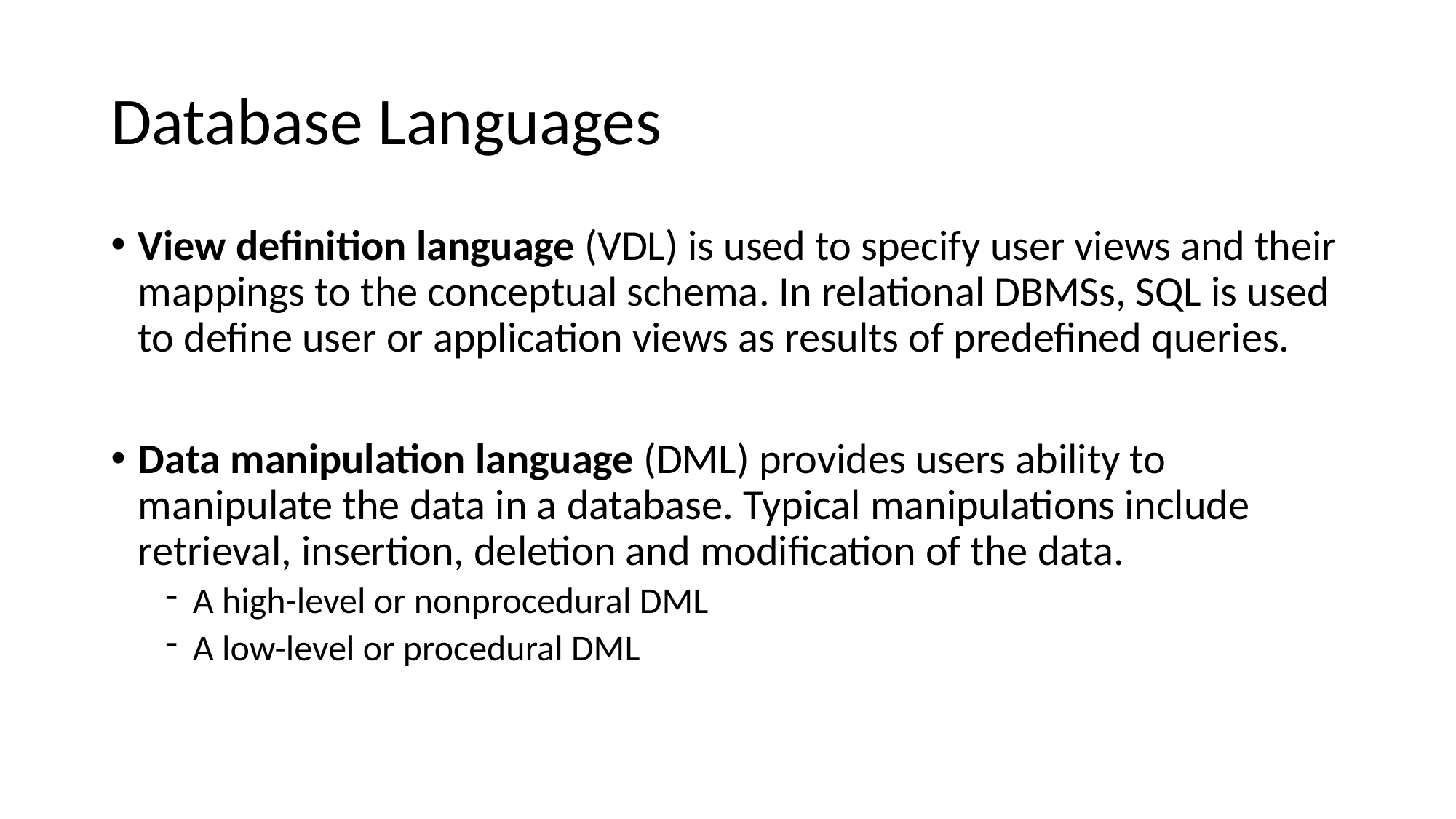

# Database Languages
View definition language (VDL) is used to specify user views and their mappings to the conceptual schema. In relational DBMSs, SQL is used to define user or application views as results of predefined queries.

Data manipulation language (DML) provides users ability to manipulate the data in a database. Typical manipulations include retrieval, insertion, deletion and modification of the data.
A high-level or nonprocedural DML
A low-level or procedural DML